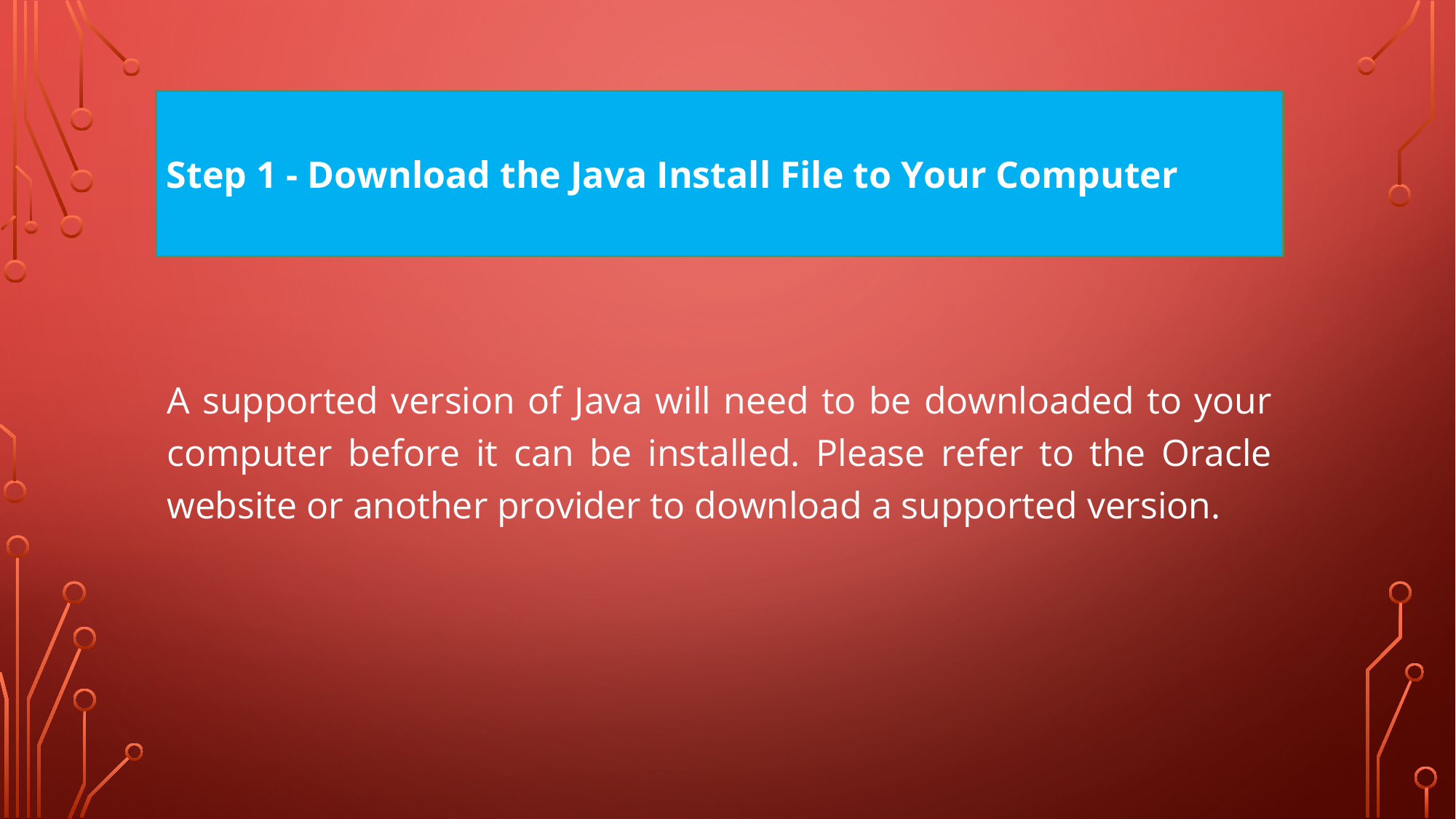

Step 1 - Download the Java Install File to Your Computer
A supported version of Java will need to be downloaded to your computer before it can be installed. Please refer to the Oracle website or another provider to download a supported version.